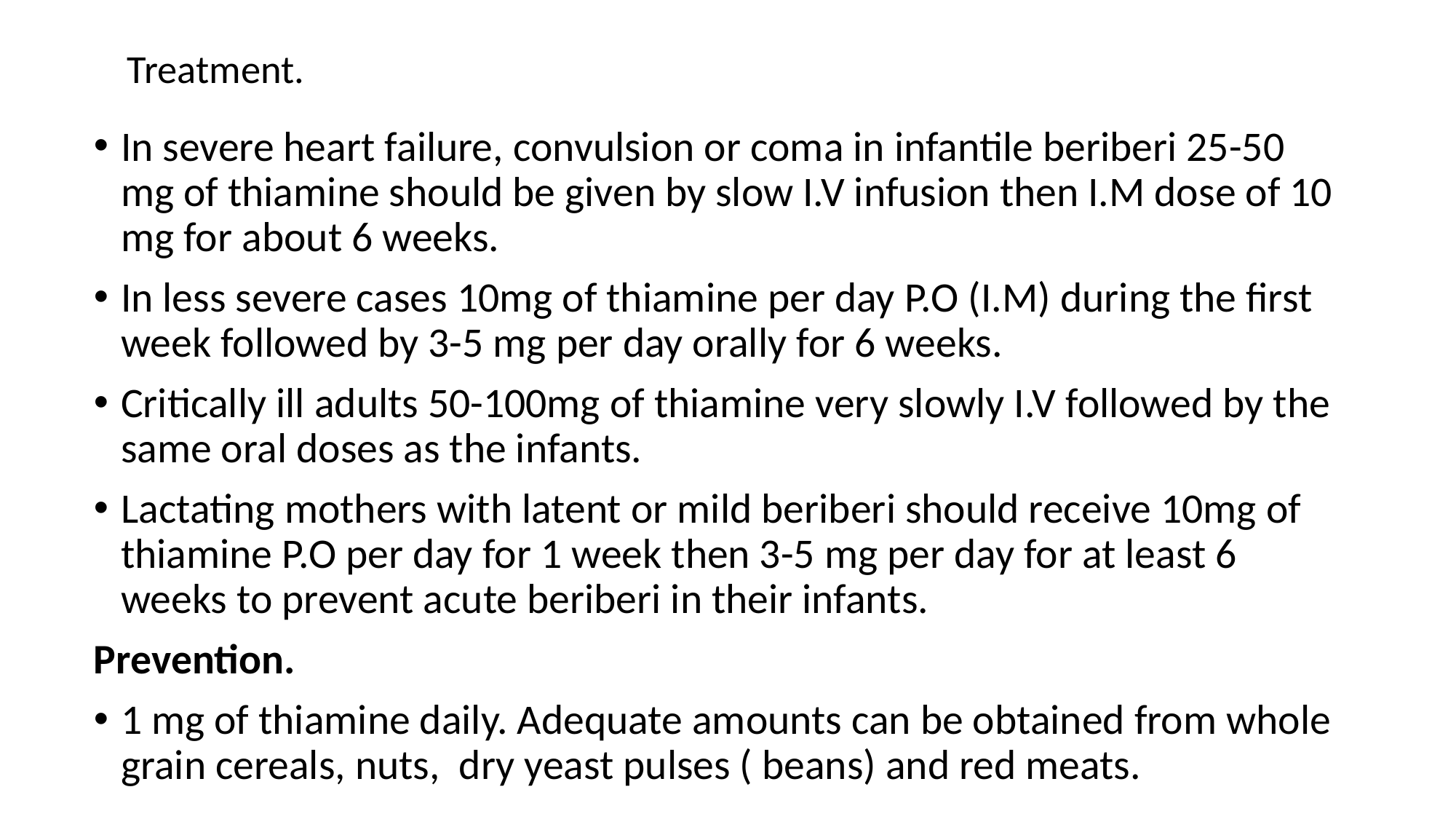

# Treatment.
In severe heart failure, convulsion or coma in infantile beriberi 25-50 mg of thiamine should be given by slow I.V infusion then I.M dose of 10 mg for about 6 weeks.
In less severe cases 10mg of thiamine per day P.O (I.M) during the first week followed by 3-5 mg per day orally for 6 weeks.
Critically ill adults 50-100mg of thiamine very slowly I.V followed by the same oral doses as the infants.
Lactating mothers with latent or mild beriberi should receive 10mg of thiamine P.O per day for 1 week then 3-5 mg per day for at least 6 weeks to prevent acute beriberi in their infants.
Prevention.
1 mg of thiamine daily. Adequate amounts can be obtained from whole grain cereals, nuts,  dry yeast pulses ( beans) and red meats.